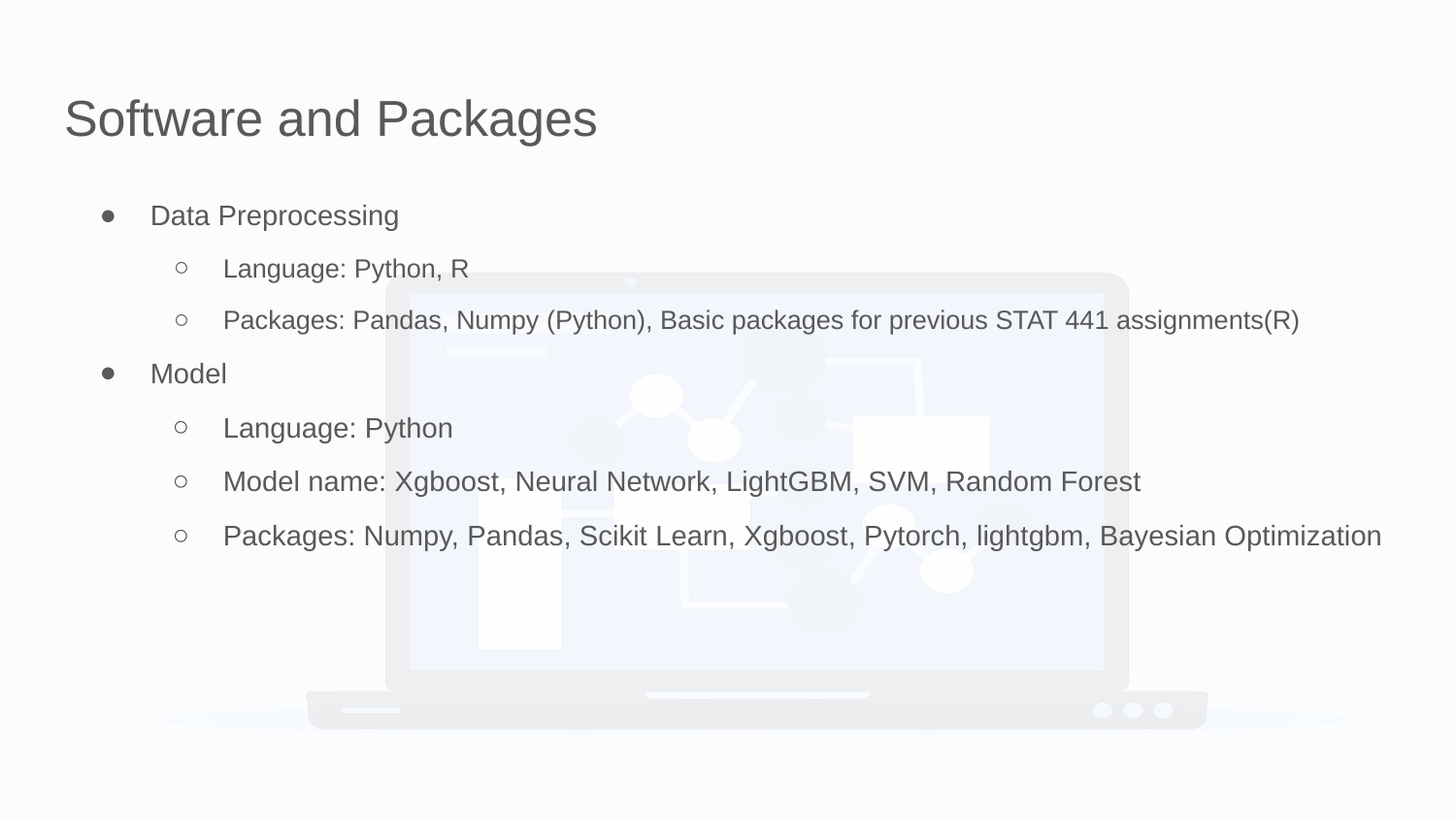

# Software and Packages
Data Preprocessing
Language: Python, R
Packages: Pandas, Numpy (Python), Basic packages for previous STAT 441 assignments(R)
Model
Language: Python
Model name: Xgboost, Neural Network, LightGBM, SVM, Random Forest
Packages: Numpy, Pandas, Scikit Learn, Xgboost, Pytorch, lightgbm, Bayesian Optimization